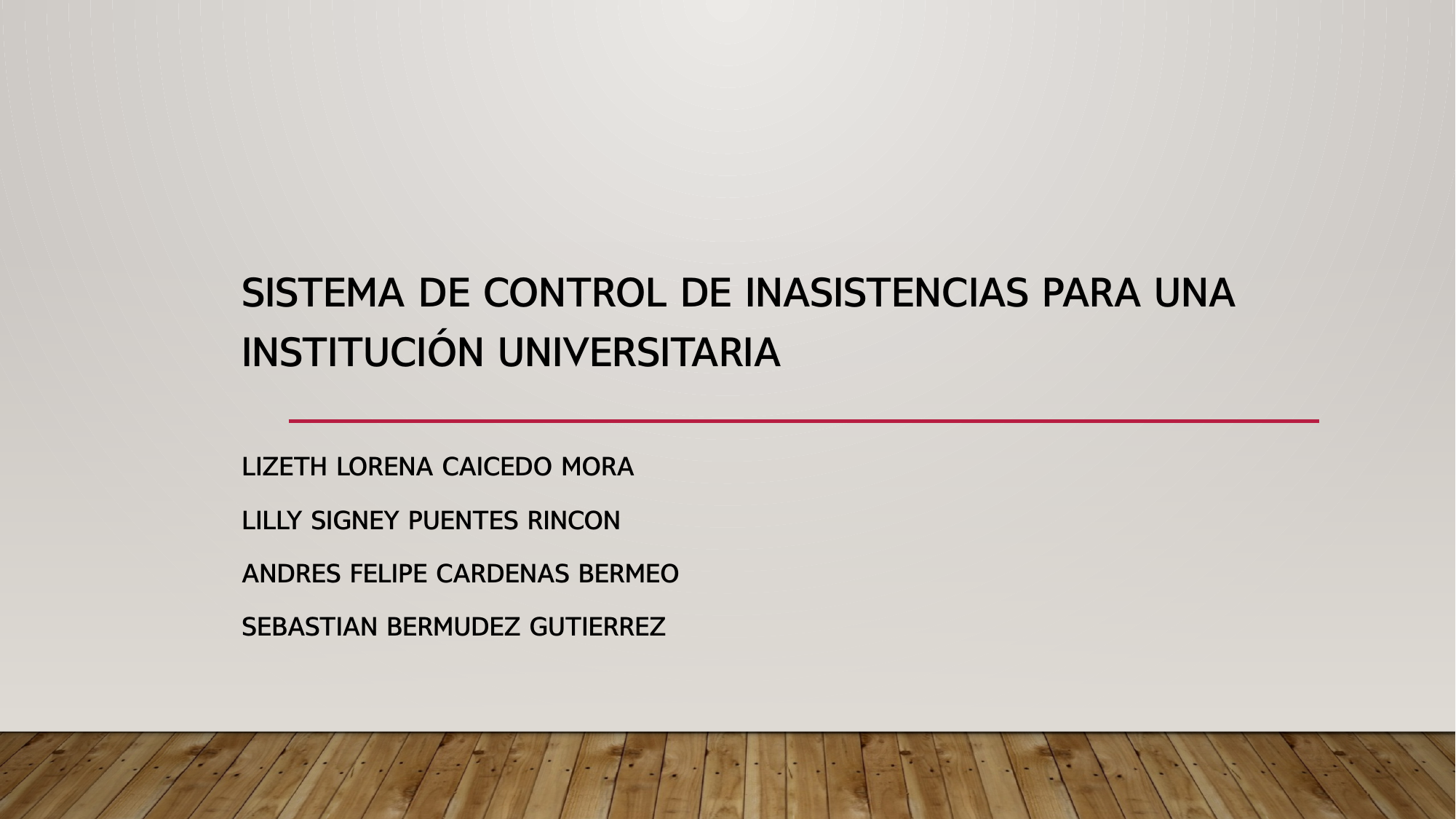

Sistema de Control de Inasistencias para una Institución Universitaria

LIZETH LORENA CAICEDO MORA
LILLY SIGNEY PUENTES RINCON
ANDRES FELIPE CARDENAS BERMEO
SEBASTIAN BERMUDEZ GUTIERREZ